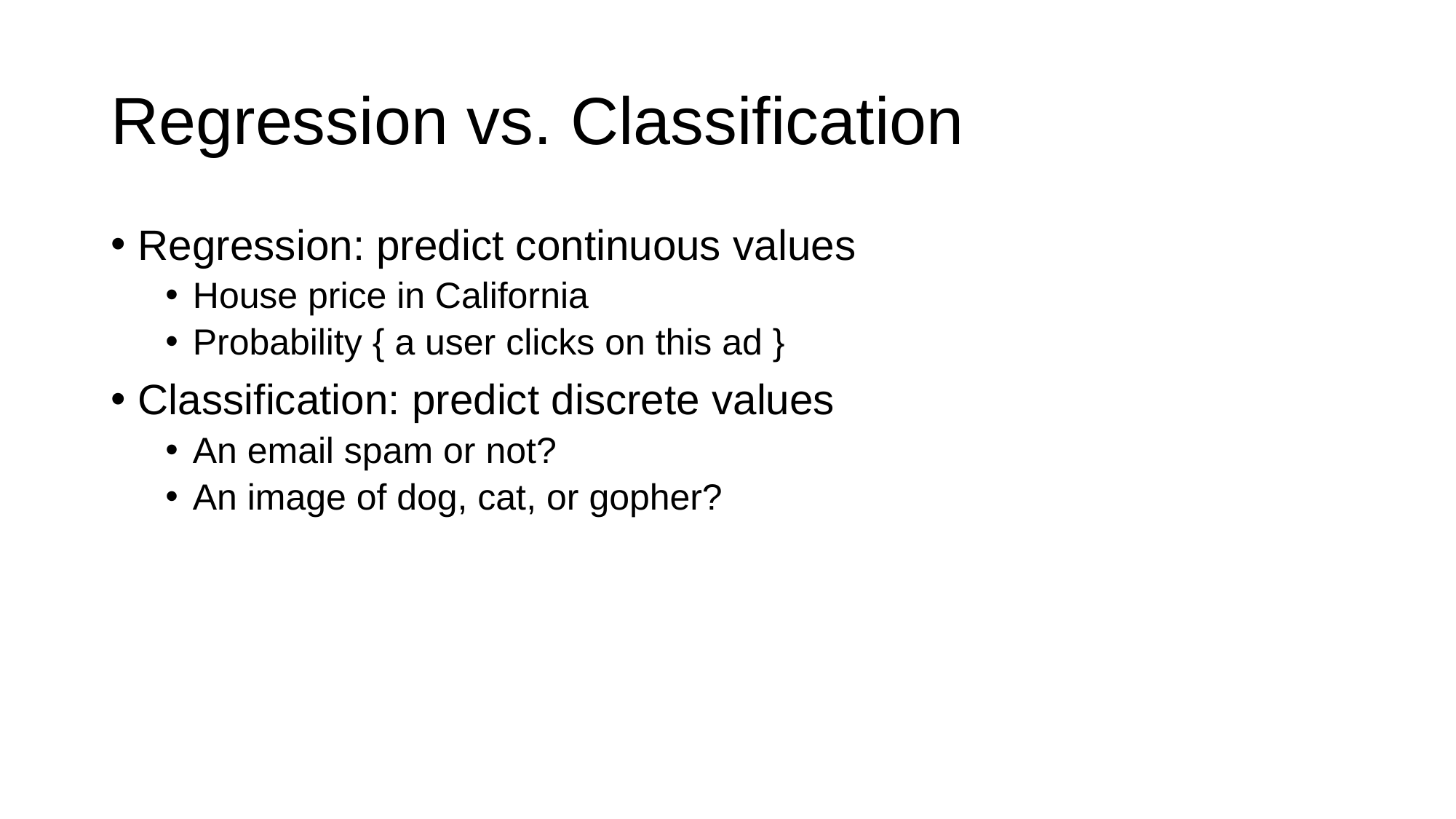

# Regression vs. Classification
Regression: predict continuous values
House price in California
Probability { a user clicks on this ad }
Classification: predict discrete values
An email spam or not?
An image of dog, cat, or gopher?